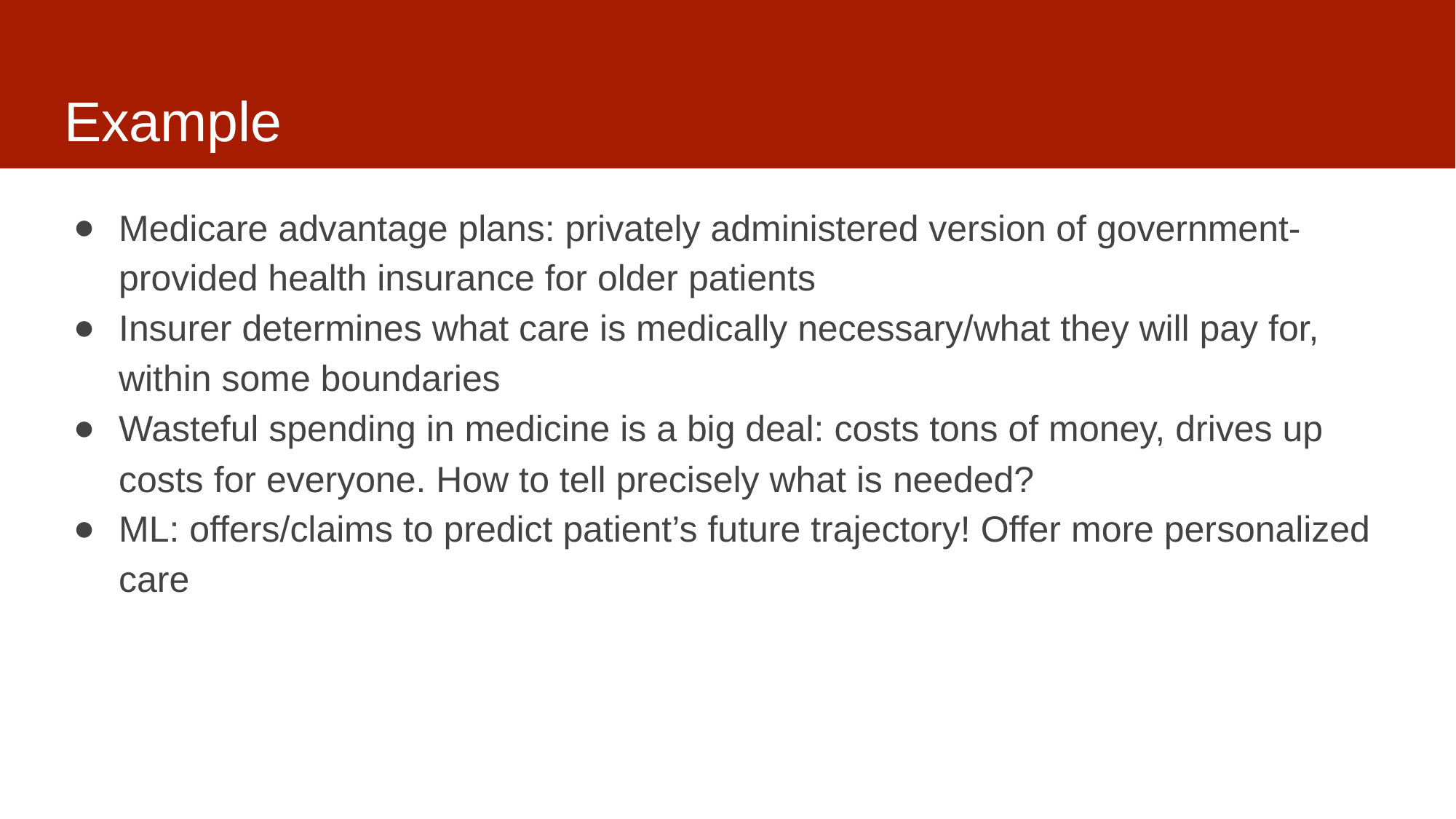

# Example
Medicare advantage plans: privately administered version of government-provided health insurance for older patients
Insurer determines what care is medically necessary/what they will pay for, within some boundaries
Wasteful spending in medicine is a big deal: costs tons of money, drives up costs for everyone. How to tell precisely what is needed?
ML: offers/claims to predict patient’s future trajectory! Offer more personalized care